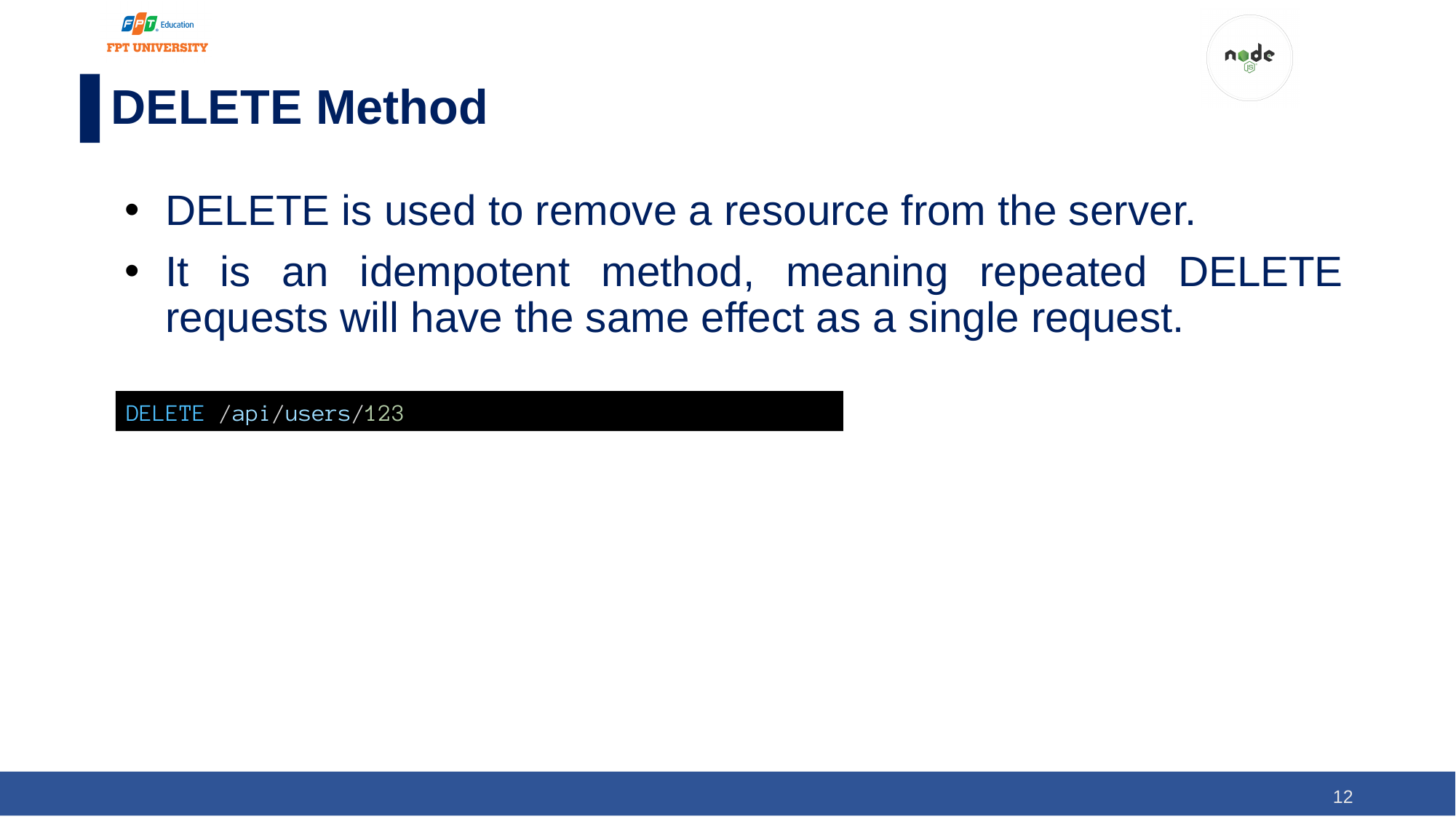

# DELETE Method
DELETE is used to remove a resource from the server.
It is an idempotent method, meaning repeated DELETE requests will have the same effect as a single request.
DELETE /api/users/123
12